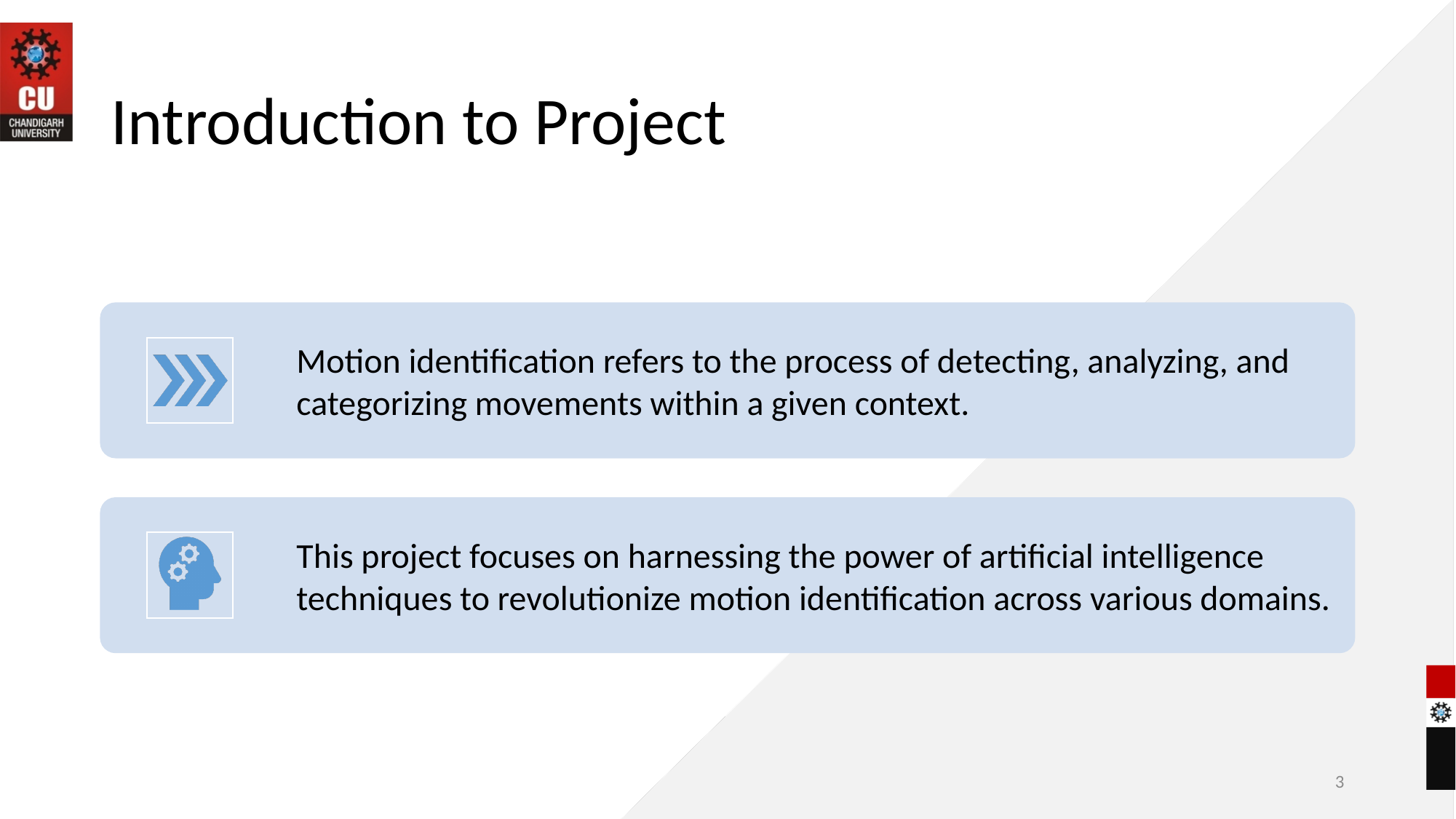

# Introduction to Project
Motion identification refers to the process of detecting, analyzing, and categorizing movements within a given context.
This project focuses on harnessing the power of artificial intelligence techniques to revolutionize motion identification across various domains.
3